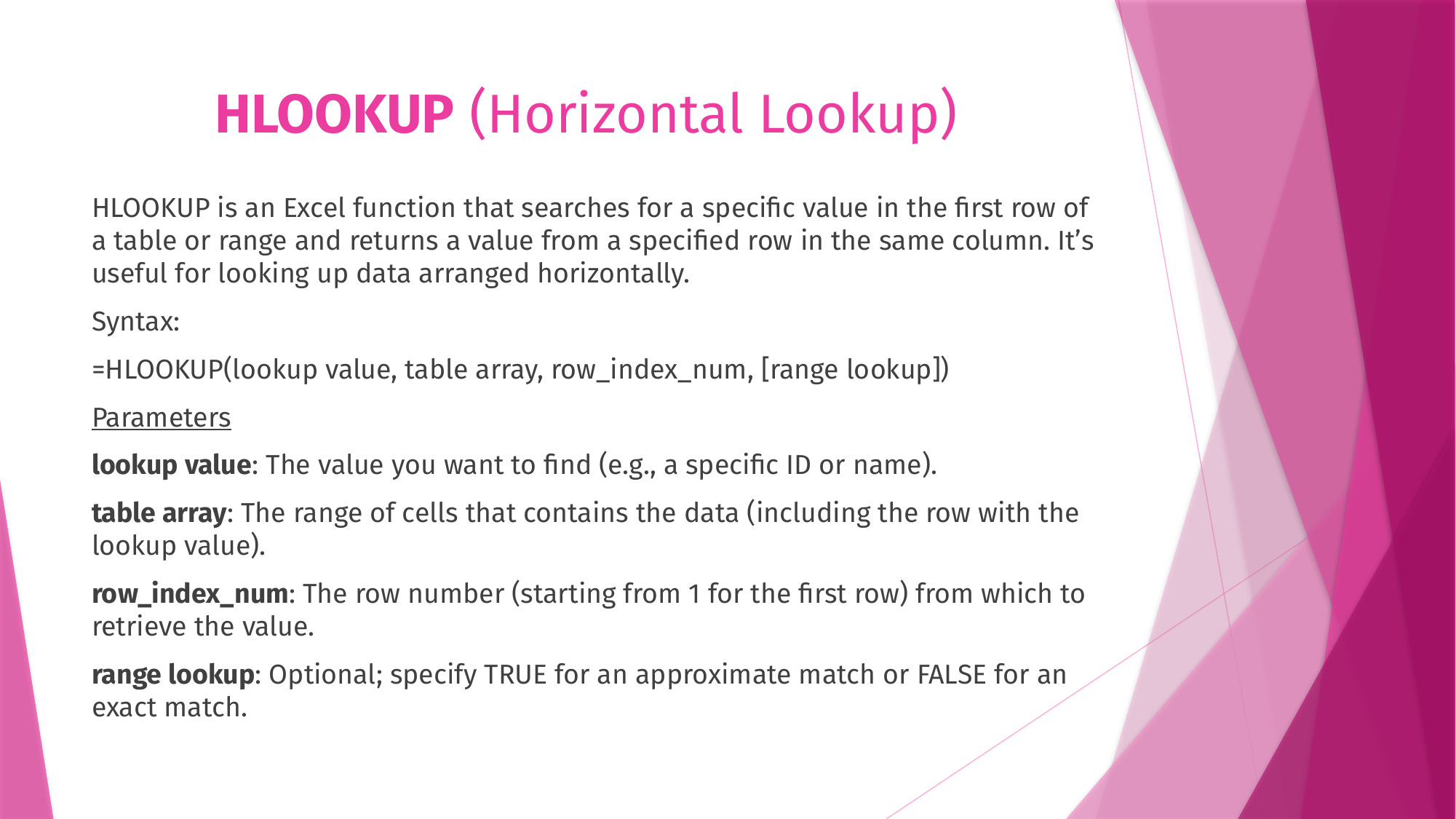

# HLOOKUP (Horizontal Lookup)
HLOOKUP is an Excel function that searches for a specific value in the first row of a table or range and returns a value from a specified row in the same column. It’s useful for looking up data arranged horizontally.
Syntax:
=HLOOKUP(lookup value, table array, row_index_num, [range lookup])
Parameters
lookup value: The value you want to find (e.g., a specific ID or name).
table array: The range of cells that contains the data (including the row with the lookup value).
row_index_num: The row number (starting from 1 for the first row) from which to retrieve the value.
range lookup: Optional; specify TRUE for an approximate match or FALSE for an exact match.